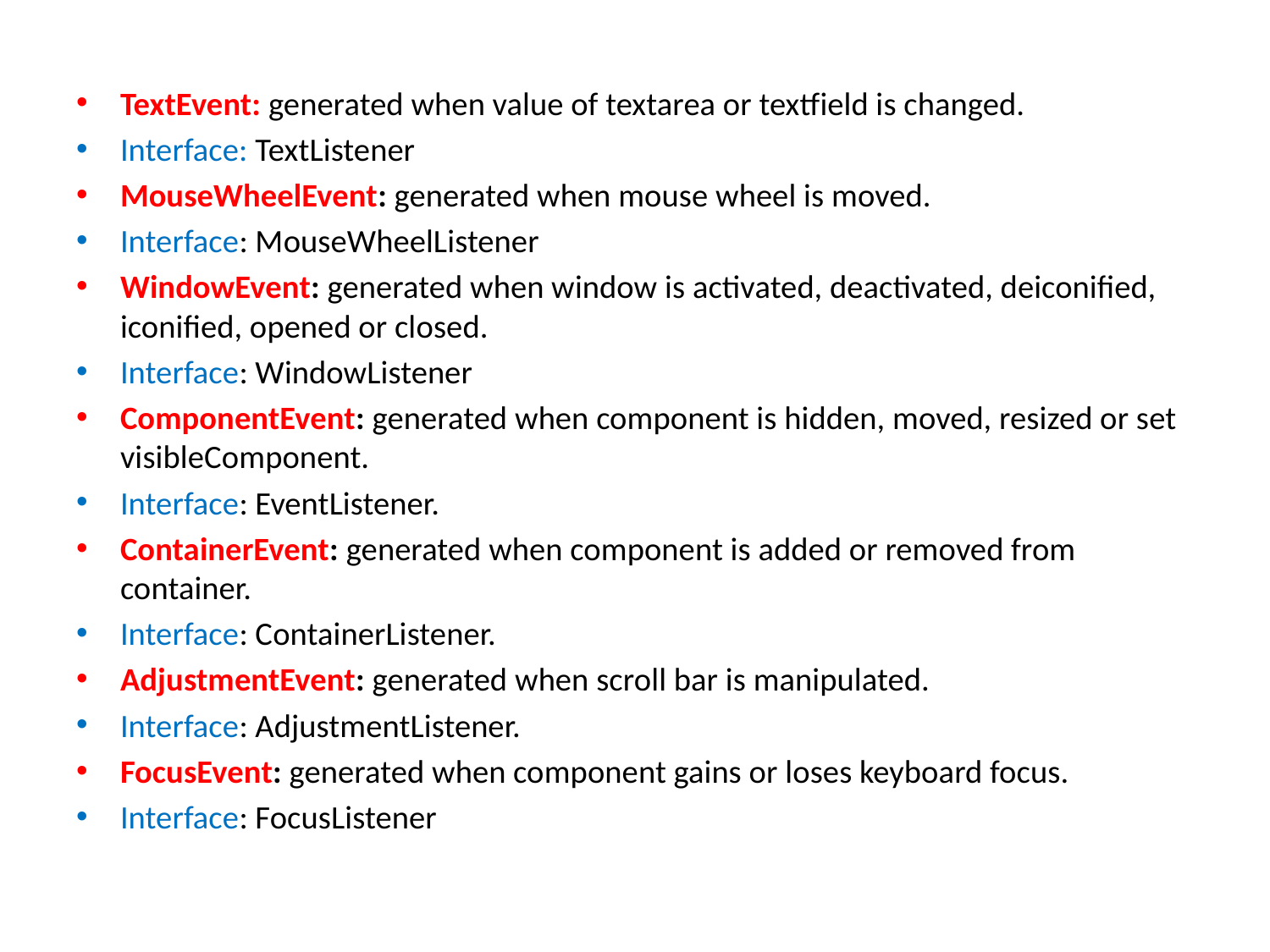

TextEvent: generated when value of textarea or textfield is changed.
Interface: TextListener
MouseWheelEvent: generated when mouse wheel is moved.
Interface: MouseWheelListener
WindowEvent: generated when window is activated, deactivated, deiconified, iconified, opened or closed.
Interface: WindowListener
ComponentEvent: generated when component is hidden, moved, resized or set visibleComponent.
Interface: EventListener.
ContainerEvent: generated when component is added or removed from container.
Interface: ContainerListener.
AdjustmentEvent: generated when scroll bar is manipulated.
Interface: AdjustmentListener.
FocusEvent: generated when component gains or loses keyboard focus.
Interface: FocusListener